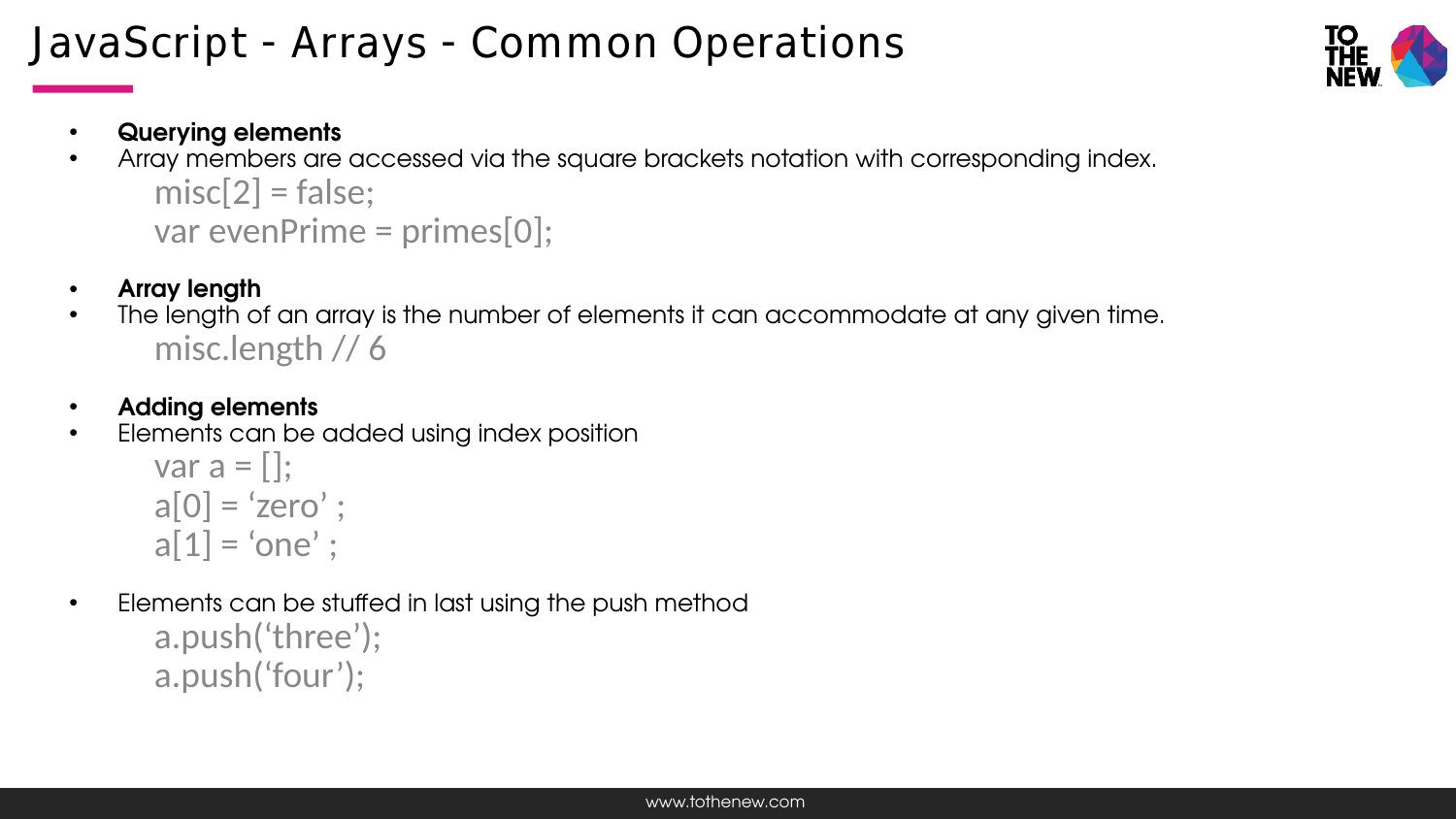

# JavaScript - Arrays - Common Operations
Querying elements
Array members are accessed via the square brackets notation with corresponding index.
misc[2] = false;
var evenPrime = primes[0];

Array length
The length of an array is the number of elements it can accommodate at any given time.
misc.length // 6

Adding elements
Elements can be added using index position
var a = [];
a[0] = ‘zero’ ;
a[1] = ‘one’ ;

Elements can be stuffed in last using the push method
a.push(‘three’);
a.push(‘four’);